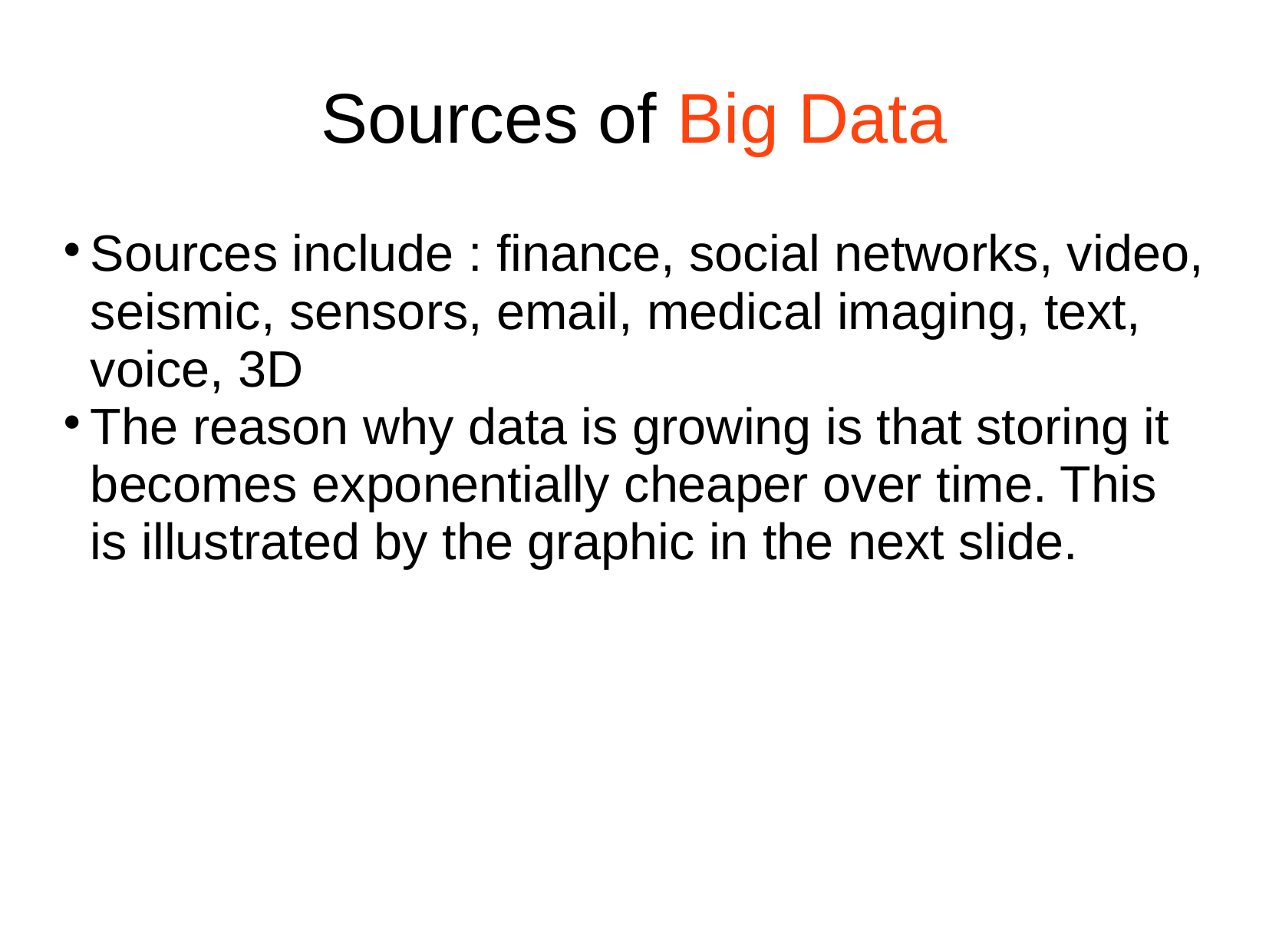

Sources of Big Data
Sources include : finance, social networks, video, seismic, sensors, email, medical imaging, text, voice, 3D
The reason why data is growing is that storing it becomes exponentially cheaper over time. This is illustrated by the graphic in the next slide.